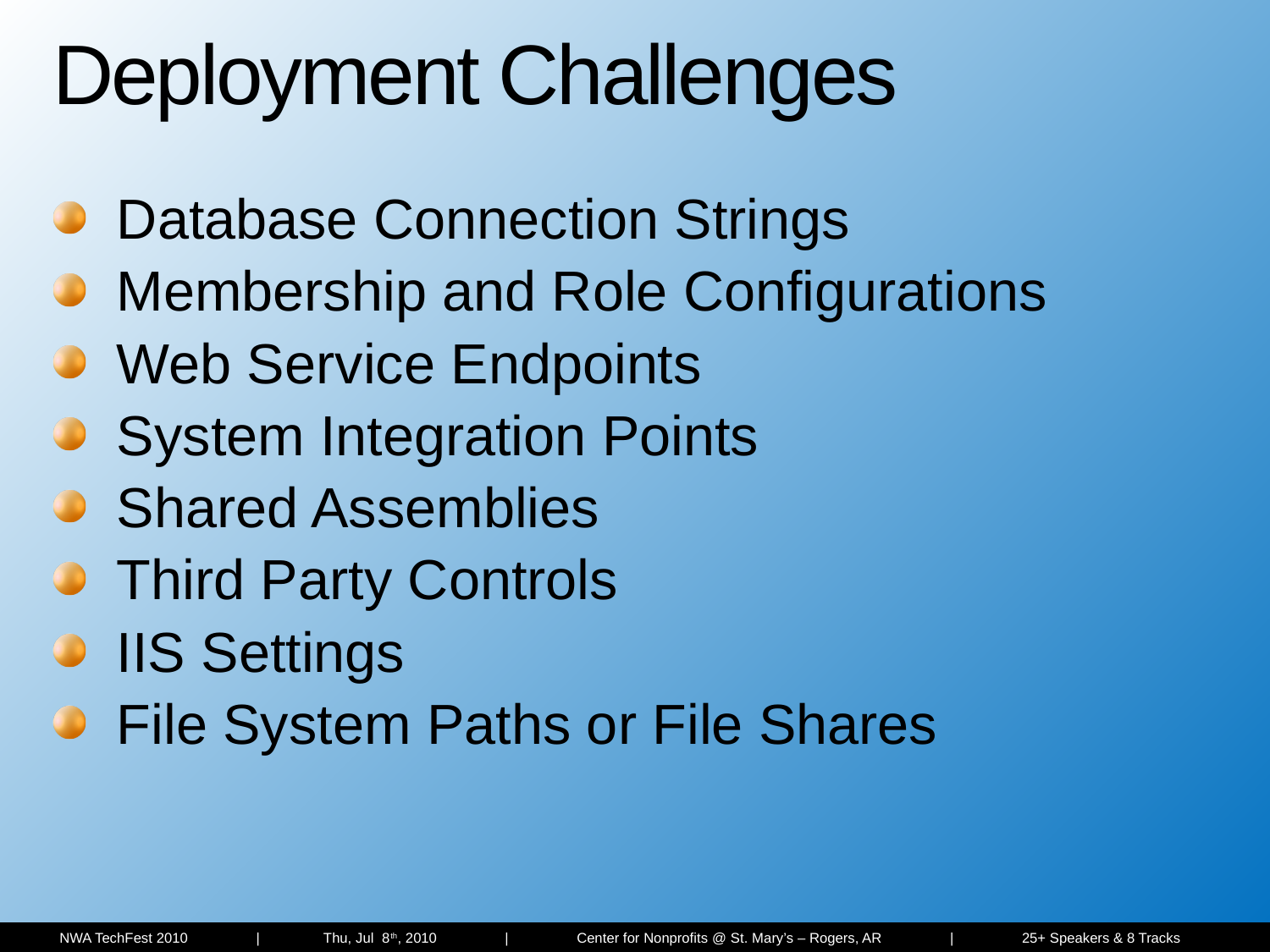

# Deployment Challenges
Database Connection Strings
Membership and Role Configurations
Web Service Endpoints
System Integration Points
Shared Assemblies
Third Party Controls
IIS Settings
File System Paths or File Shares

        NWA TechFest 2010                 |                Thu, Jul  8th, 2010                 |                 Center for Nonprofits @ St. Mary’s – Rogers, AR                 |                 25+ Speakers & 8 Tracks